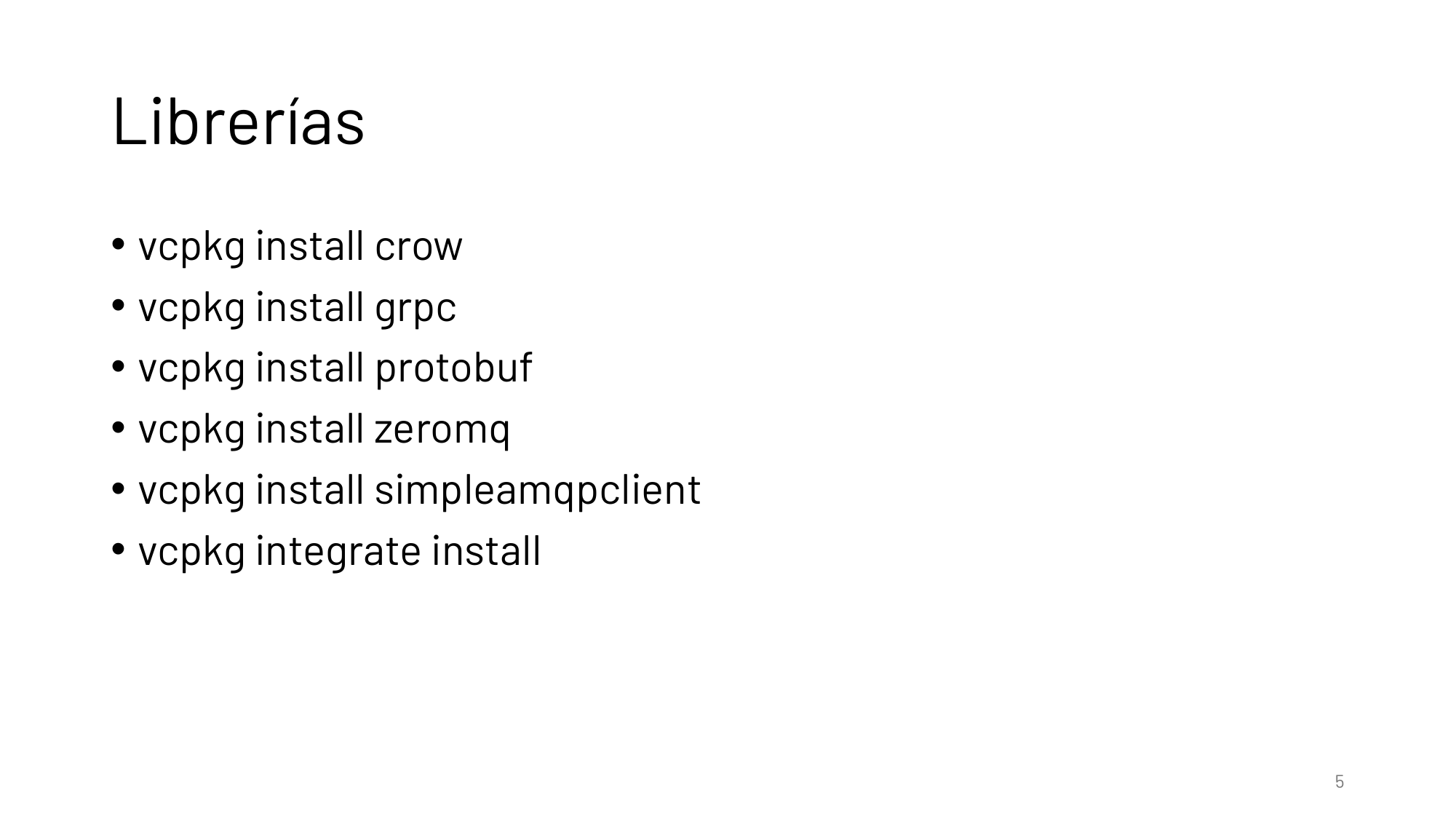

# Librerías
vcpkg install crow
vcpkg install grpc
vcpkg install protobuf
vcpkg install zeromq
vcpkg install simpleamqpclient
vcpkg integrate install
5